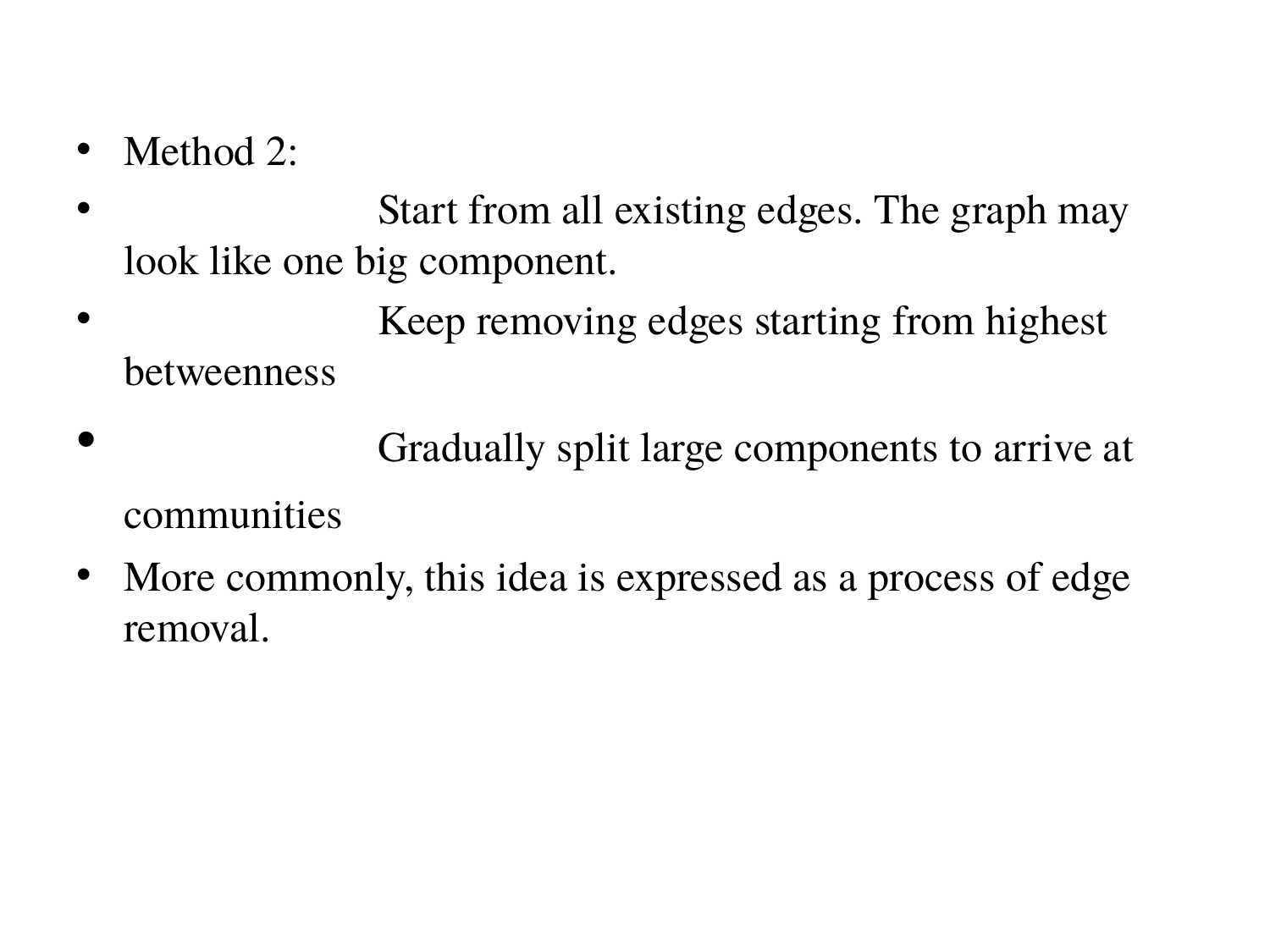

Method 2:
		Start from all existing edges. The graph may look like one big component.
		Keep removing edges starting from highest betweenness
		Gradually split large components to arrive at communities
More commonly, this idea is expressed as a process of edge removal.